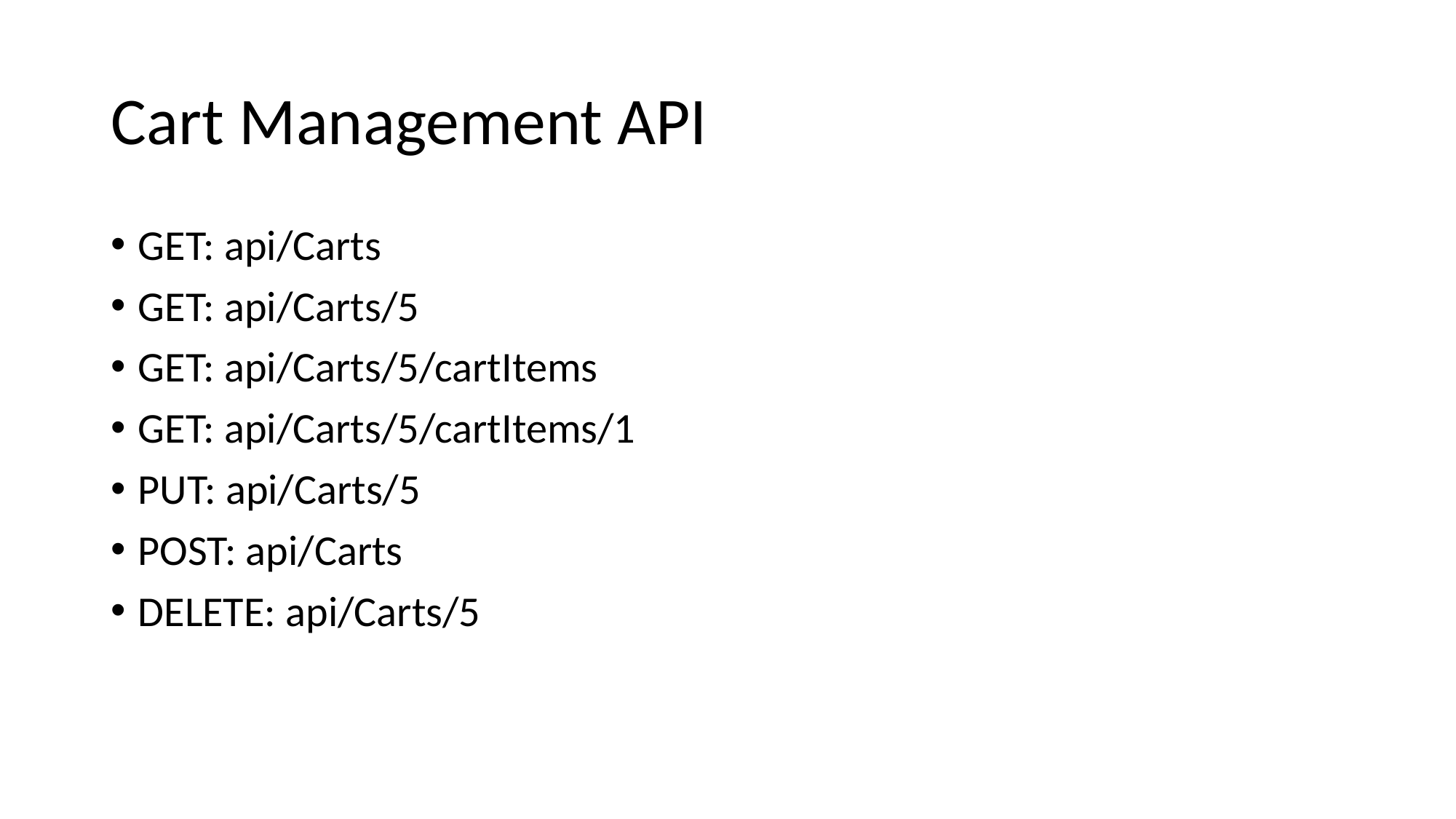

# Cart Management API
GET: api/Carts
GET: api/Carts/5
GET: api/Carts/5/cartItems
GET: api/Carts/5/cartItems/1
PUT: api/Carts/5
POST: api/Carts
DELETE: api/Carts/5